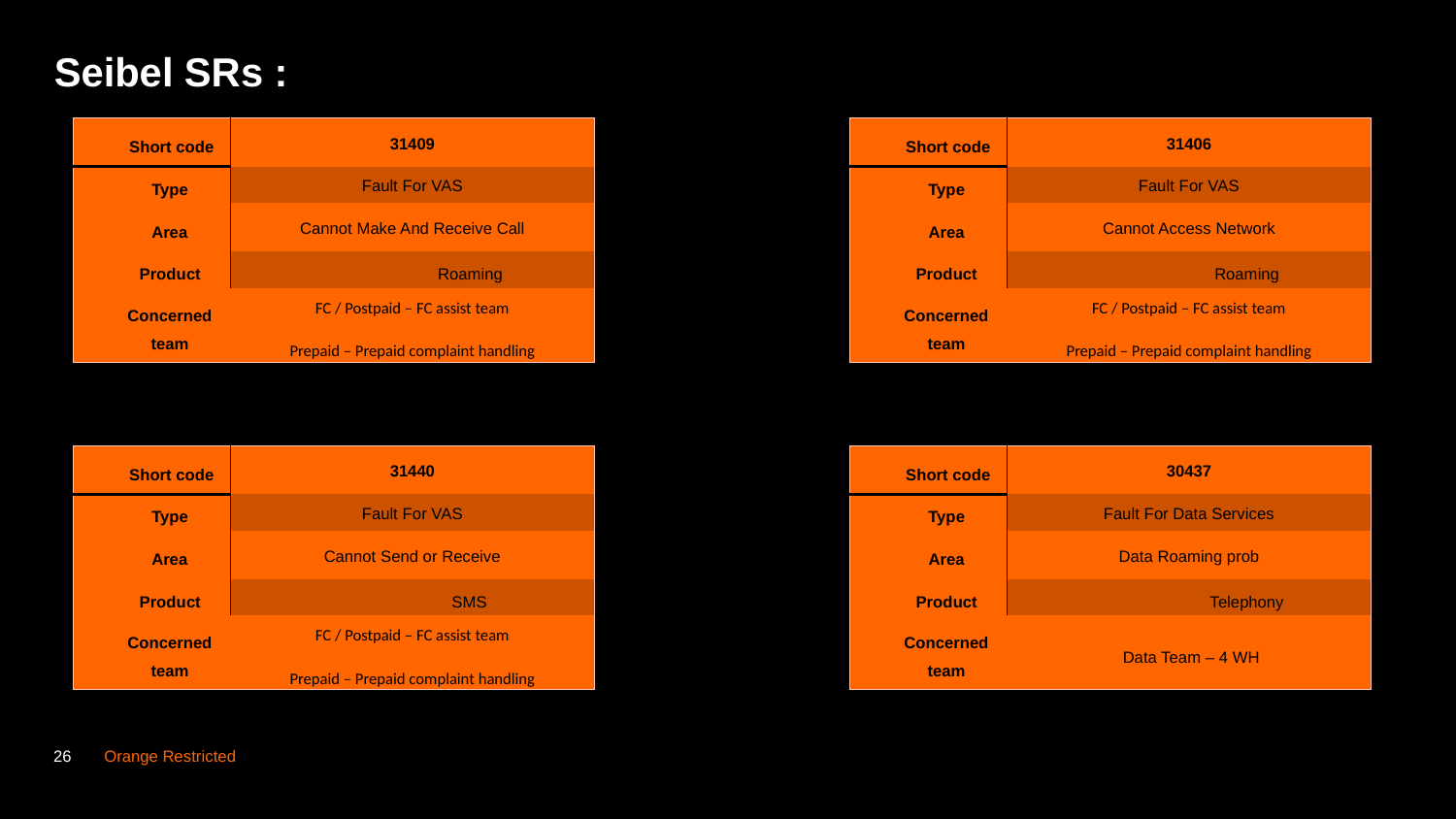

Seibel SRs :

| Short code | 31409 |
| --- | --- |
| Type | Fault For VAS |
| Area | Cannot Make And Receive Call |
| Product | Roaming |
| Concerned team | FC / Postpaid – FC assist team Prepaid – Prepaid complaint handling |
| Short code | 31406 |
| --- | --- |
| Type | Fault For VAS |
| Area | Cannot Access Network |
| Product | Roaming |
| Concerned team | FC / Postpaid – FC assist team Prepaid – Prepaid complaint handling |
| Short code | 31440 |
| --- | --- |
| Type | Fault For VAS |
| Area | Cannot Send or Receive |
| Product | SMS |
| Concerned team | FC / Postpaid – FC assist team Prepaid – Prepaid complaint handling |
| Short code | 30437 |
| --- | --- |
| Type | Fault For Data Services |
| Area | Data Roaming prob |
| Product | Telephony |
| Concerned team | Data Team – 4 WH |